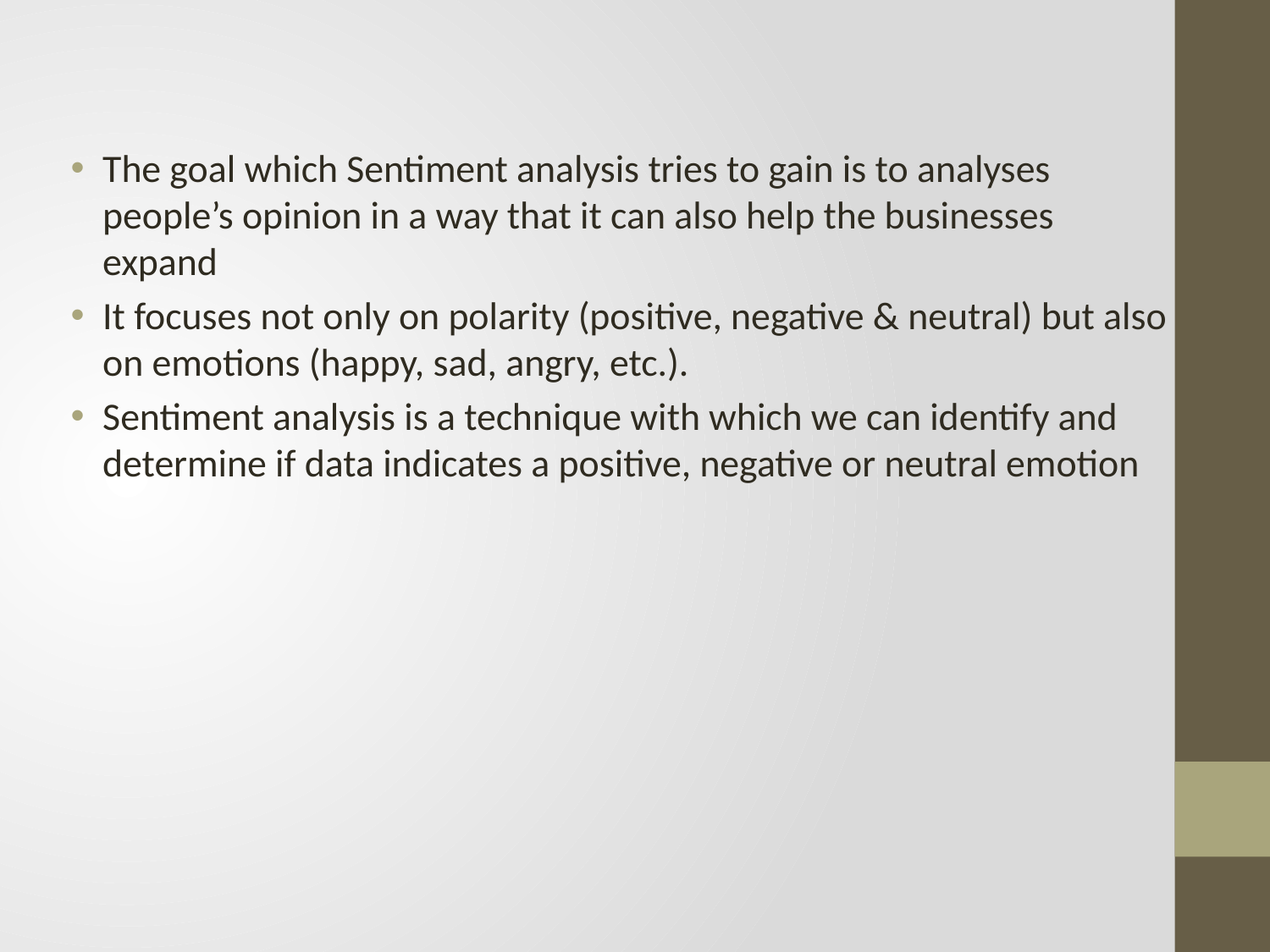

The goal which Sentiment analysis tries to gain is to analyses people’s opinion in a way that it can also help the businesses expand
It focuses not only on polarity (positive, negative & neutral) but also on emotions (happy, sad, angry, etc.).
Sentiment analysis is a technique with which we can identify and determine if data indicates a positive, negative or neutral emotion